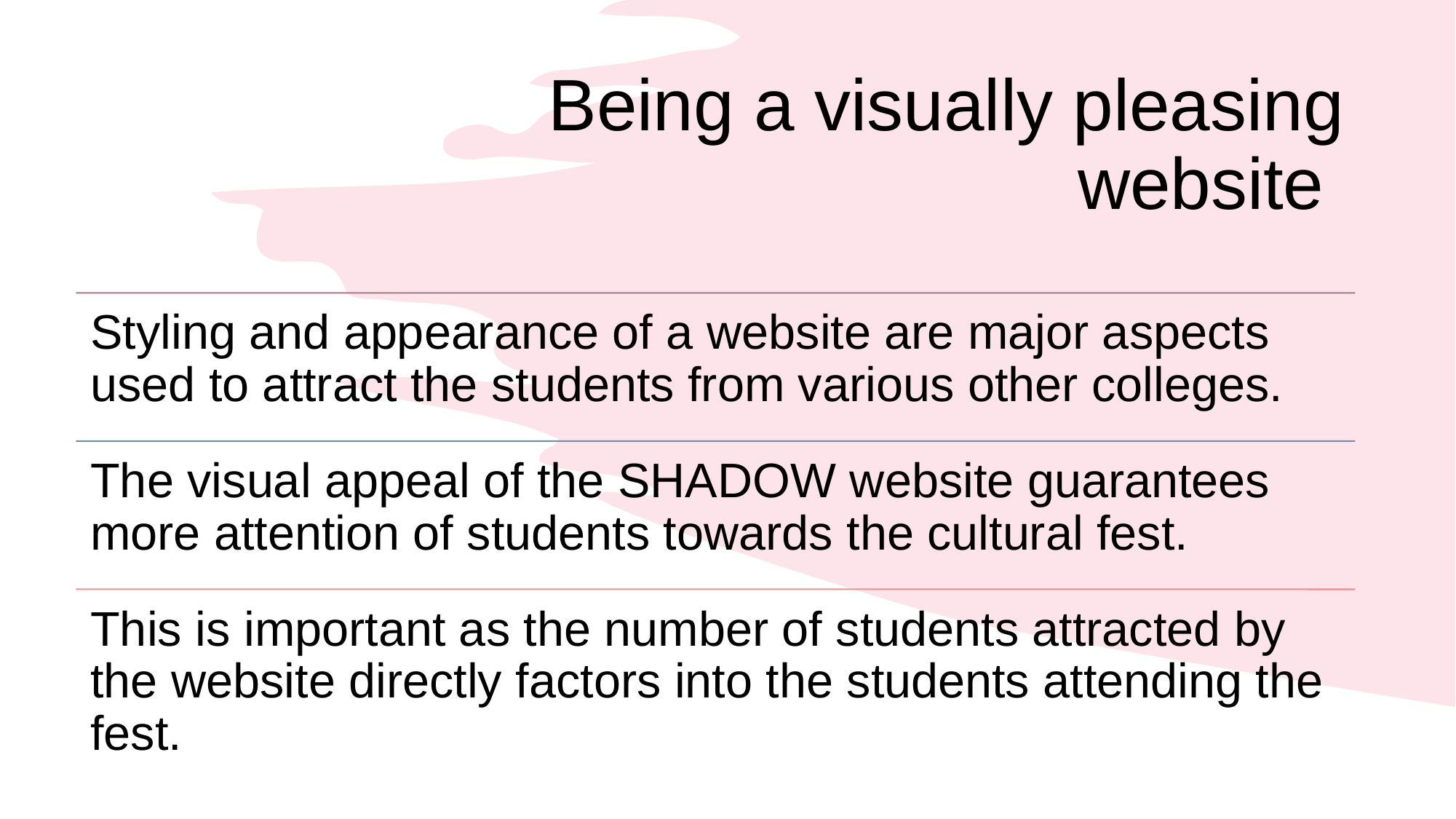

# Being a visually pleasing website
Styling and appearance of a website are major aspects used to attract the students from various other colleges.
The visual appeal of the SHADOW website guarantees more attention of students towards the cultural fest.
This is important as the number of students attracted by the website directly factors into the students attending the fest.